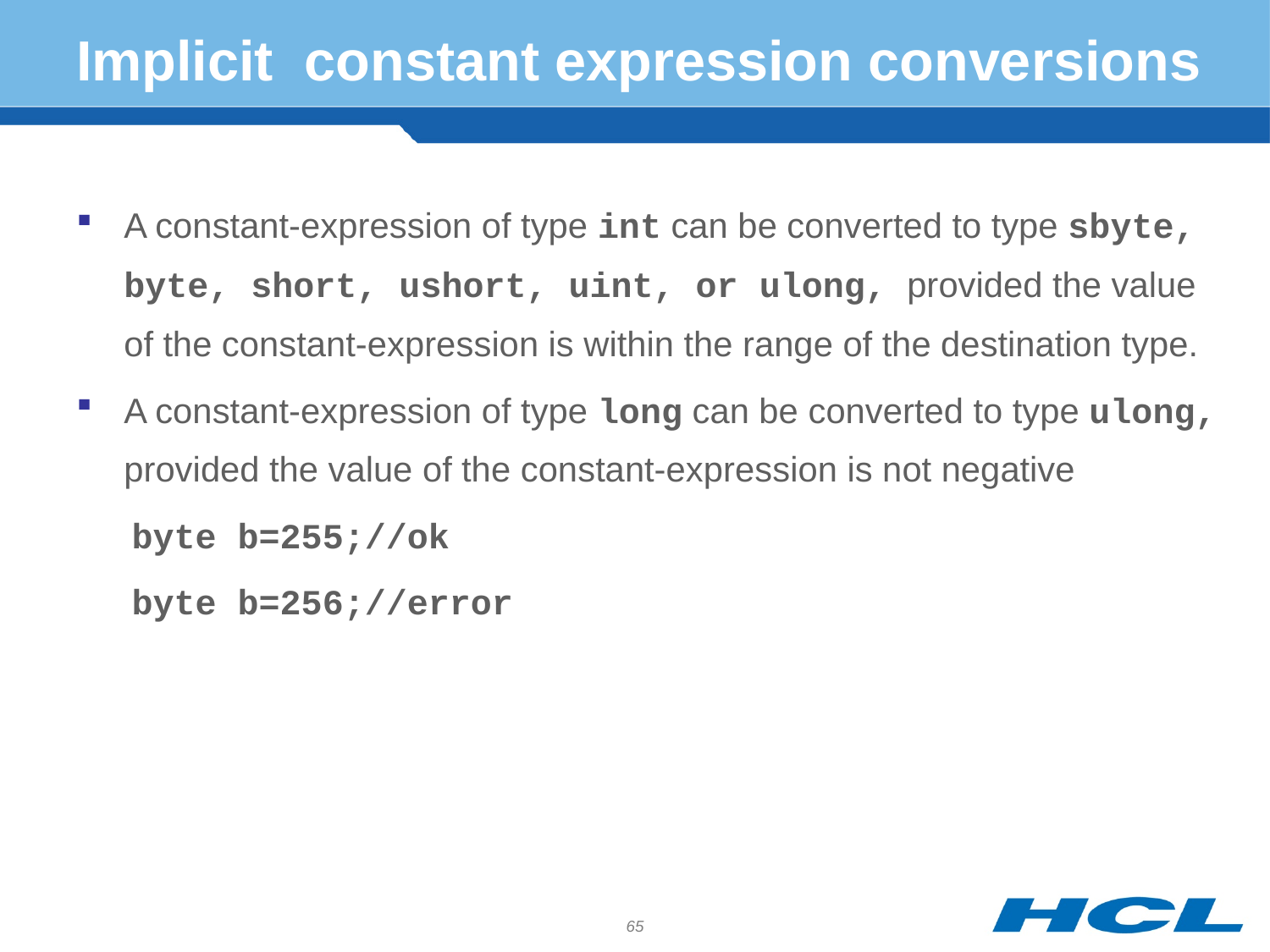

# Implicit  constant expression conversions
A constant-expression of type int can be converted to type sbyte, byte, short, ushort, uint, or ulong, provided the value of the constant-expression is within the range of the destination type.
A constant-expression of type long can be converted to type ulong, provided the value of the constant-expression is not negative
byte b=255;//ok
byte b=256;//error

65